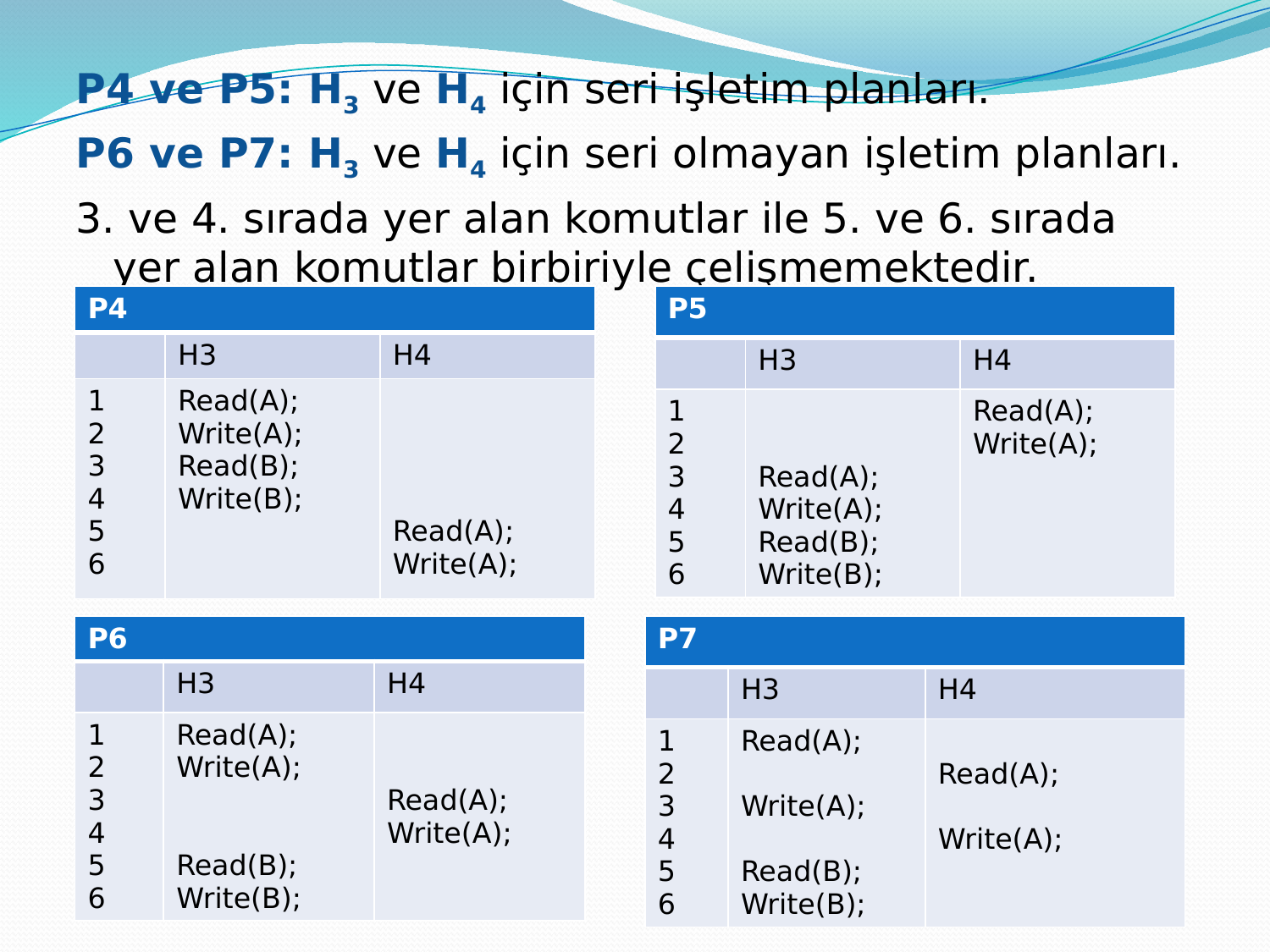

P4 ve P5: H3 ve H4 için seri işletim planları.
P6 ve P7: H3 ve H4 için seri olmayan işletim planları.
3. ve 4. sırada yer alan komutlar ile 5. ve 6. sırada yer alan komutlar birbiriyle çelişmemektedir.
| P4 |  |  |
| --- | --- | --- |
|  | H3 | H4 |
| 1 2 3 4 5 6 | Read(A); Write(A); Read(B); Write(B); | Read(A); Write(A); |
| P5 |  |  |
| --- | --- | --- |
|  | H3 | H4 |
| 1 2 3 4 5 6 | Read(A); Write(A); Read(B); Write(B); | Read(A); Write(A); |
| P6 |  |  |
| --- | --- | --- |
|  | H3 | H4 |
| 1 2 3 4 5 6 | Read(A); Write(A); Read(B); Write(B); | Read(A); Write(A); |
| P7 |  |  |
| --- | --- | --- |
|  | H3 | H4 |
| 1 2 3 4 5 6 | Read(A); Write(A); Read(B); Write(B); | Read(A); Write(A); |